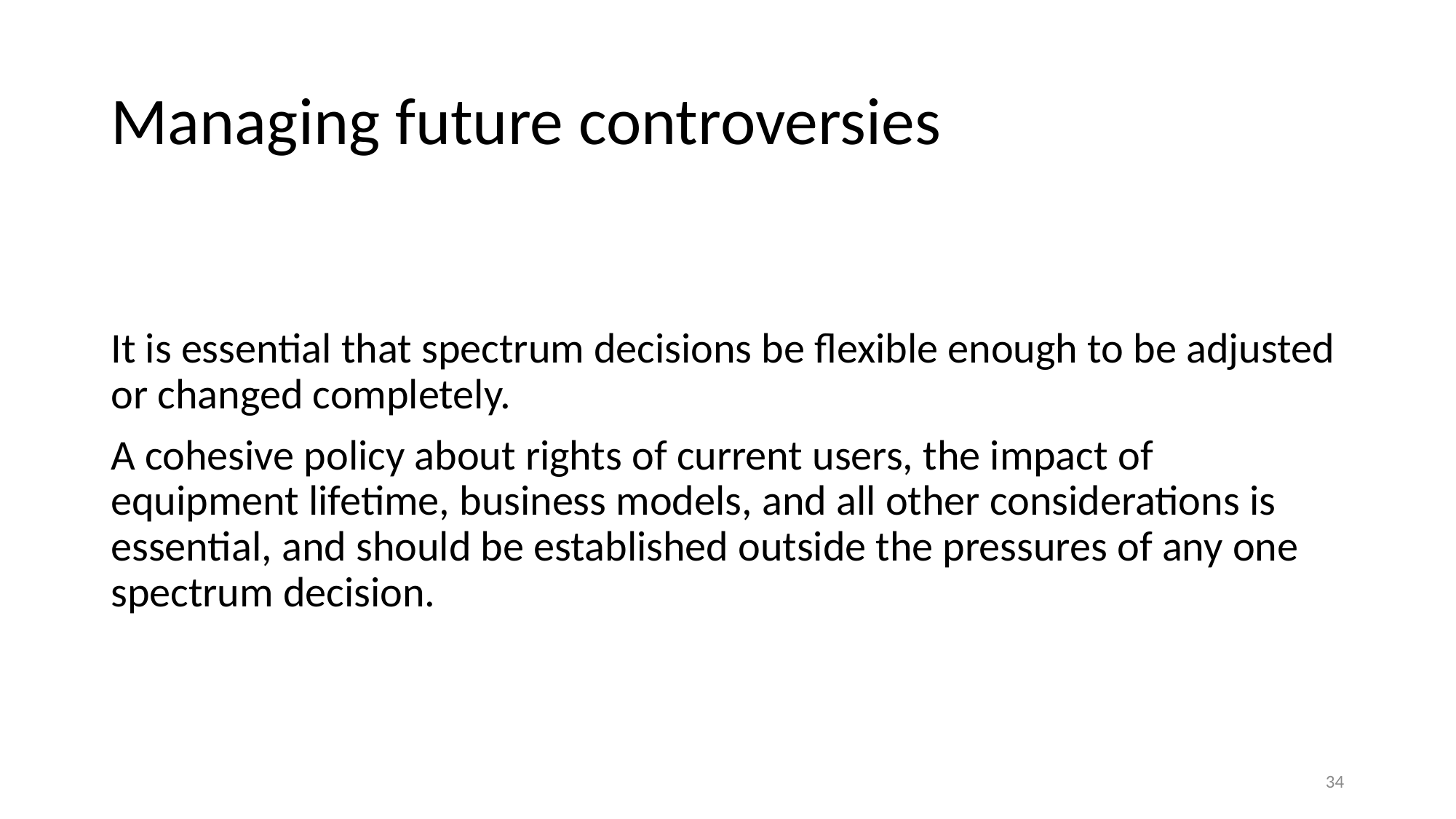

# Managing future controversies
It is essential that spectrum decisions be flexible enough to be adjusted or changed completely.
A cohesive policy about rights of current users, the impact of equipment lifetime, business models, and all other considerations is essential, and should be established outside the pressures of any one spectrum decision.
34